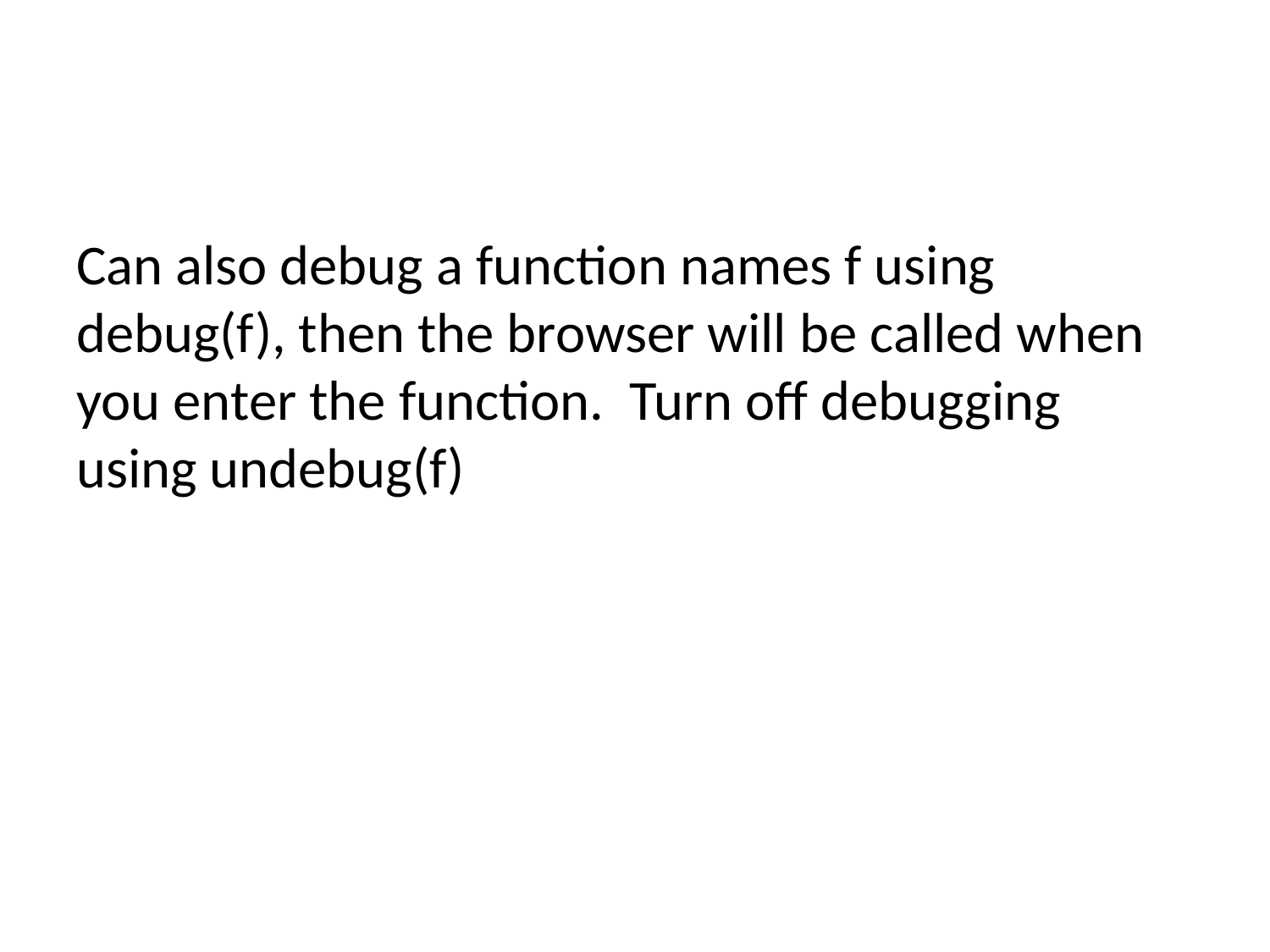

#
Can also debug a function names f using debug(f), then the browser will be called when you enter the function.  Turn off debugging using undebug(f)